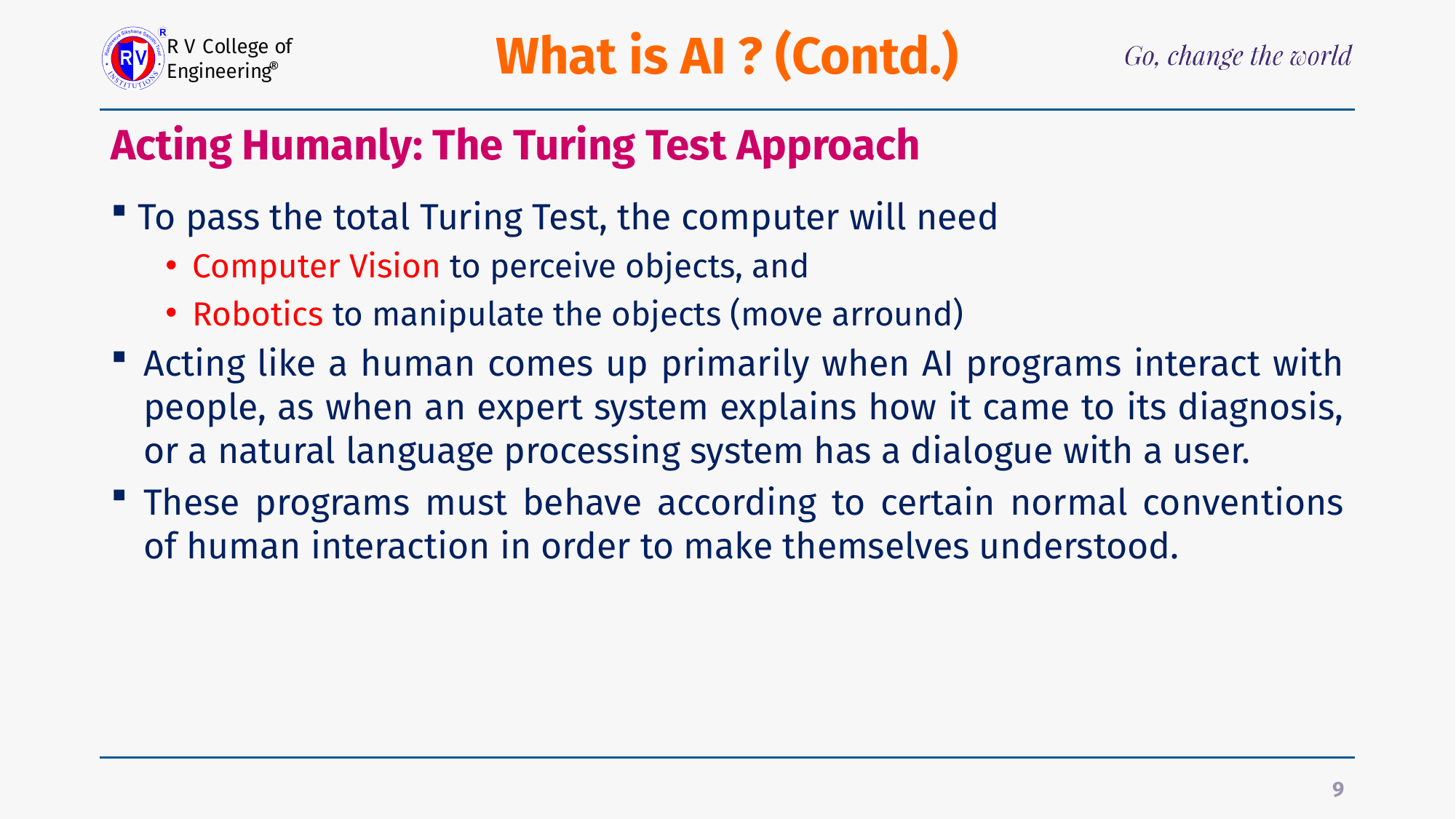

# What is AI ? (Contd.)
Acting Humanly: The Turing Test Approach
To pass the total Turing Test, the computer will need
Computer Vision to perceive objects, and
Robotics to manipulate the objects (move arround)
Acting like a human comes up primarily when AI programs interact with people, as when an expert system explains how it came to its diagnosis, or a natural language processing system has a dialogue with a user.
These programs must behave according to certain normal conventions of human interaction in order to make themselves understood.
9